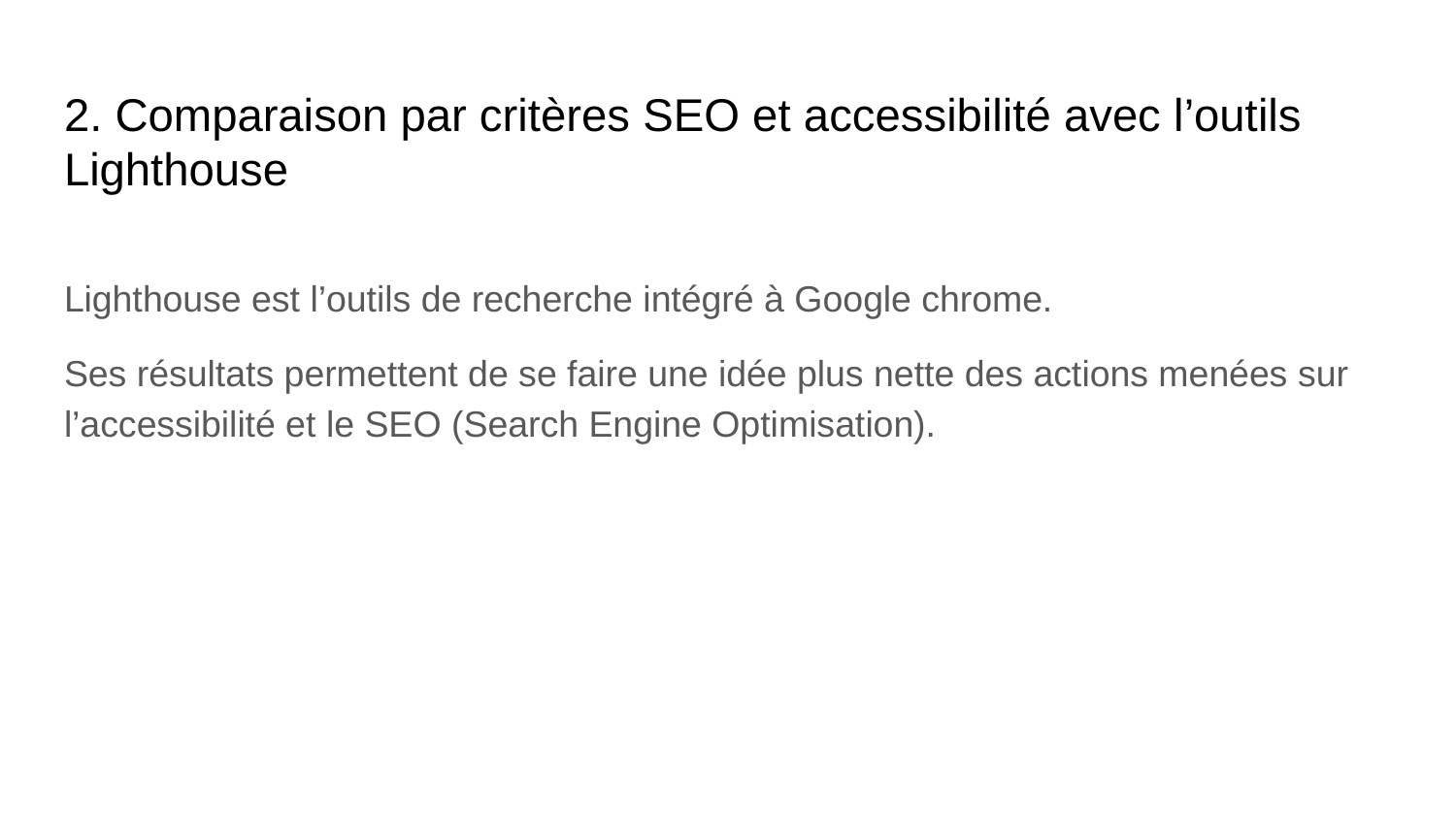

# 2. Comparaison par critères SEO et accessibilité avec l’outils Lighthouse
Lighthouse est l’outils de recherche intégré à Google chrome.
Ses résultats permettent de se faire une idée plus nette des actions menées sur l’accessibilité et le SEO (Search Engine Optimisation).